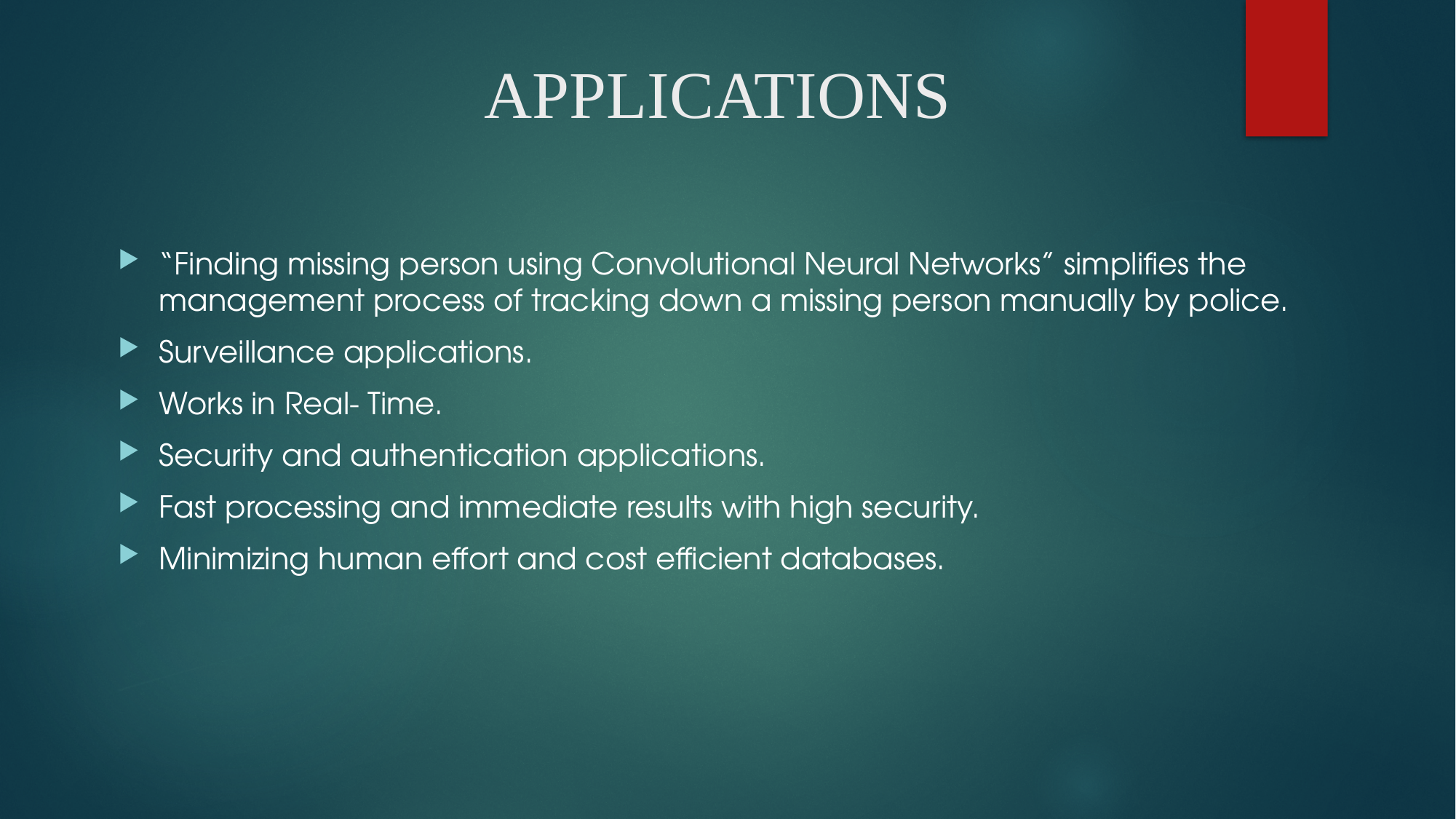

# APPLICATIONS

“Finding missing person using Convolutional Neural Networks” simplifies the management process of tracking down a missing person manually by police.
Surveillance applications.
Works in Real- Time.
Security and authentication applications.
Fast processing and immediate results with high security.
Minimizing human effort and cost efficient databases.